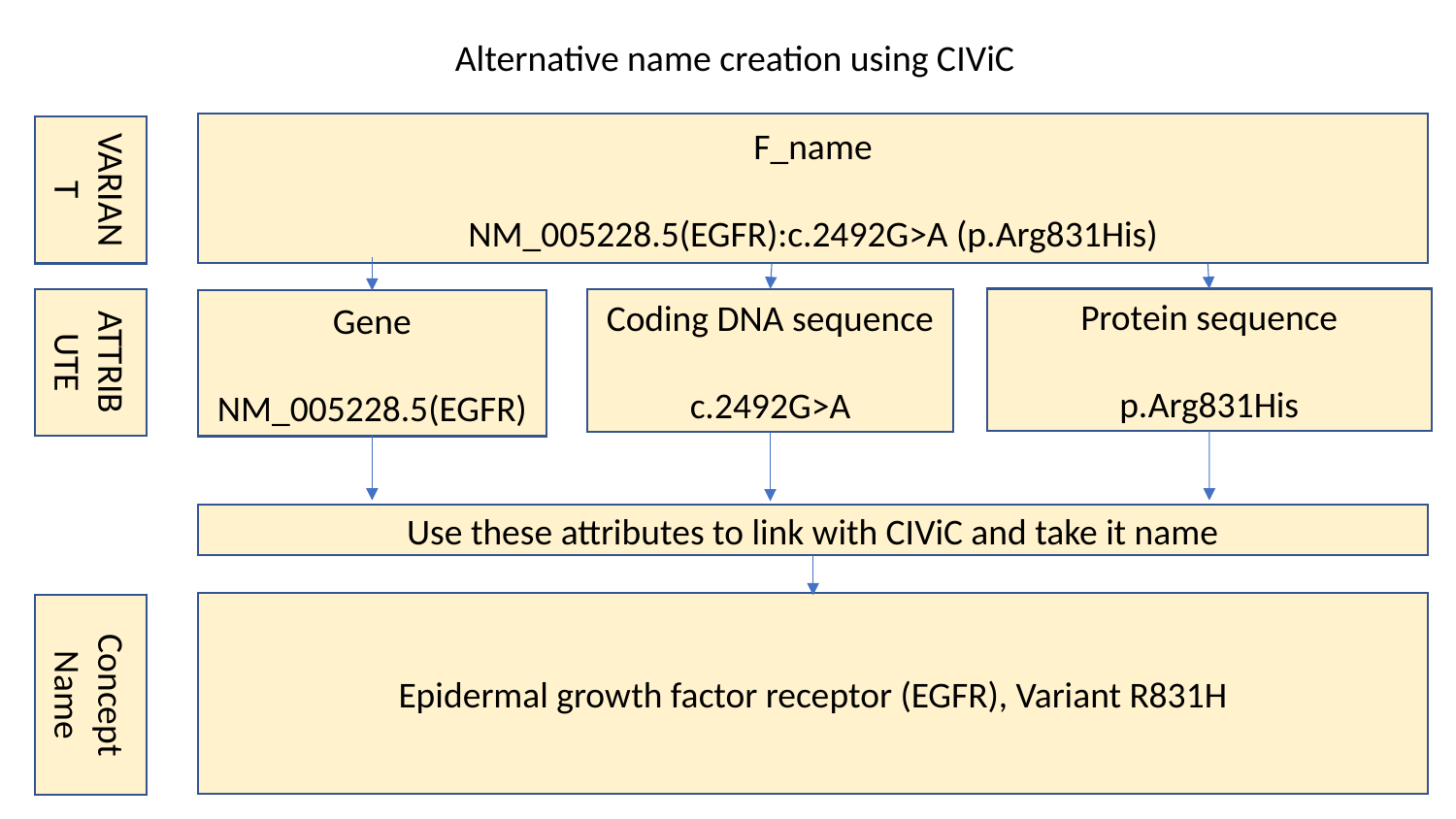

# Alternative name creation using CIViC
F_name

NM_005228.5(EGFR):c.2492G>A (p.Arg831His)
VARIANT
Protein sequence

p.Arg831His
ATTRIBUTE
Coding DNA sequence

c.2492G>A
Gene

NM_005228.5(EGFR)
Use these attributes to link with CIViC and take it name
Epidermal growth factor receptor (EGFR), Variant R831H
Concept
Name